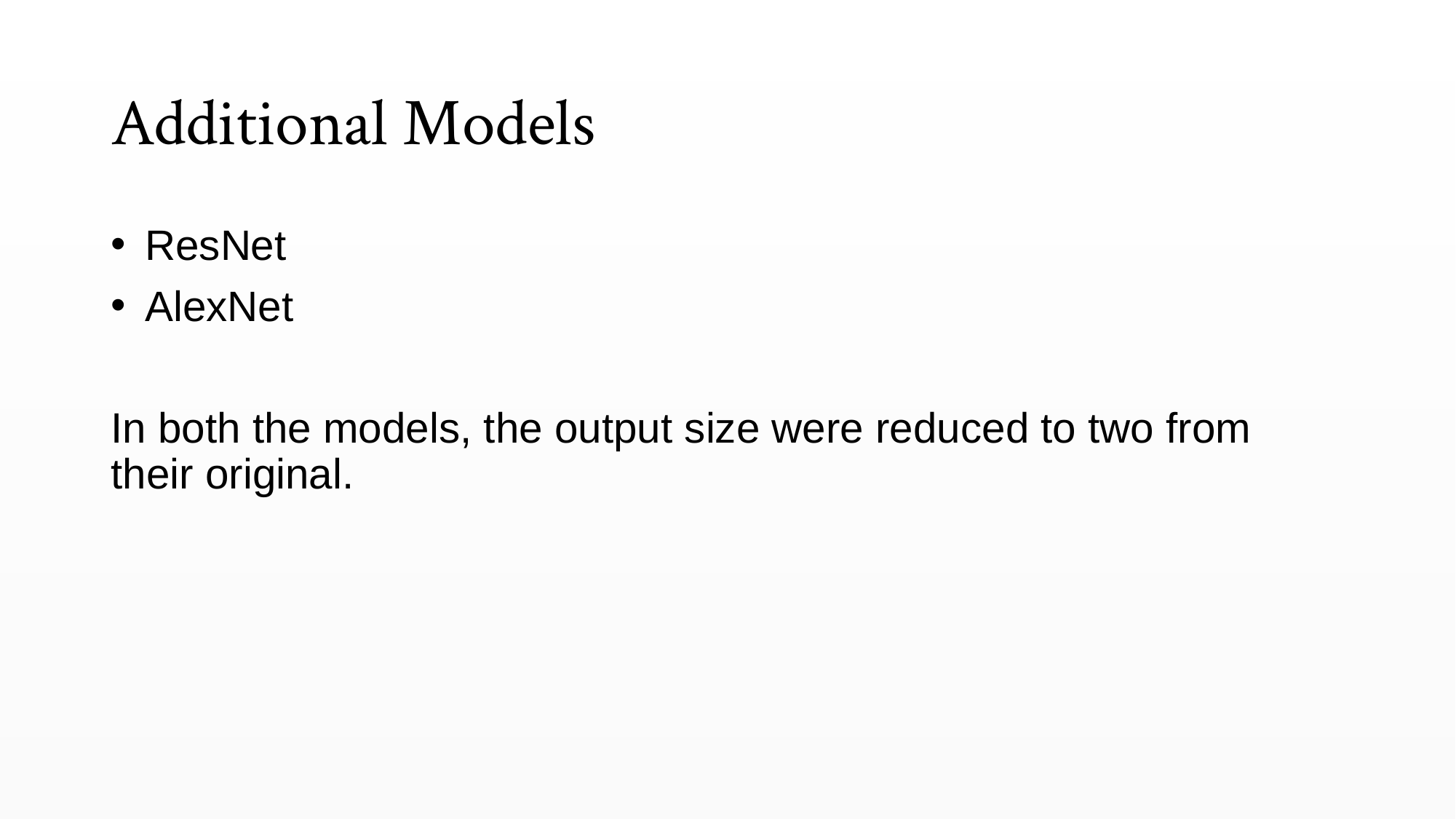

# Additional Models
ResNet
AlexNet

In both the models, the output size were reduced to two from their original.